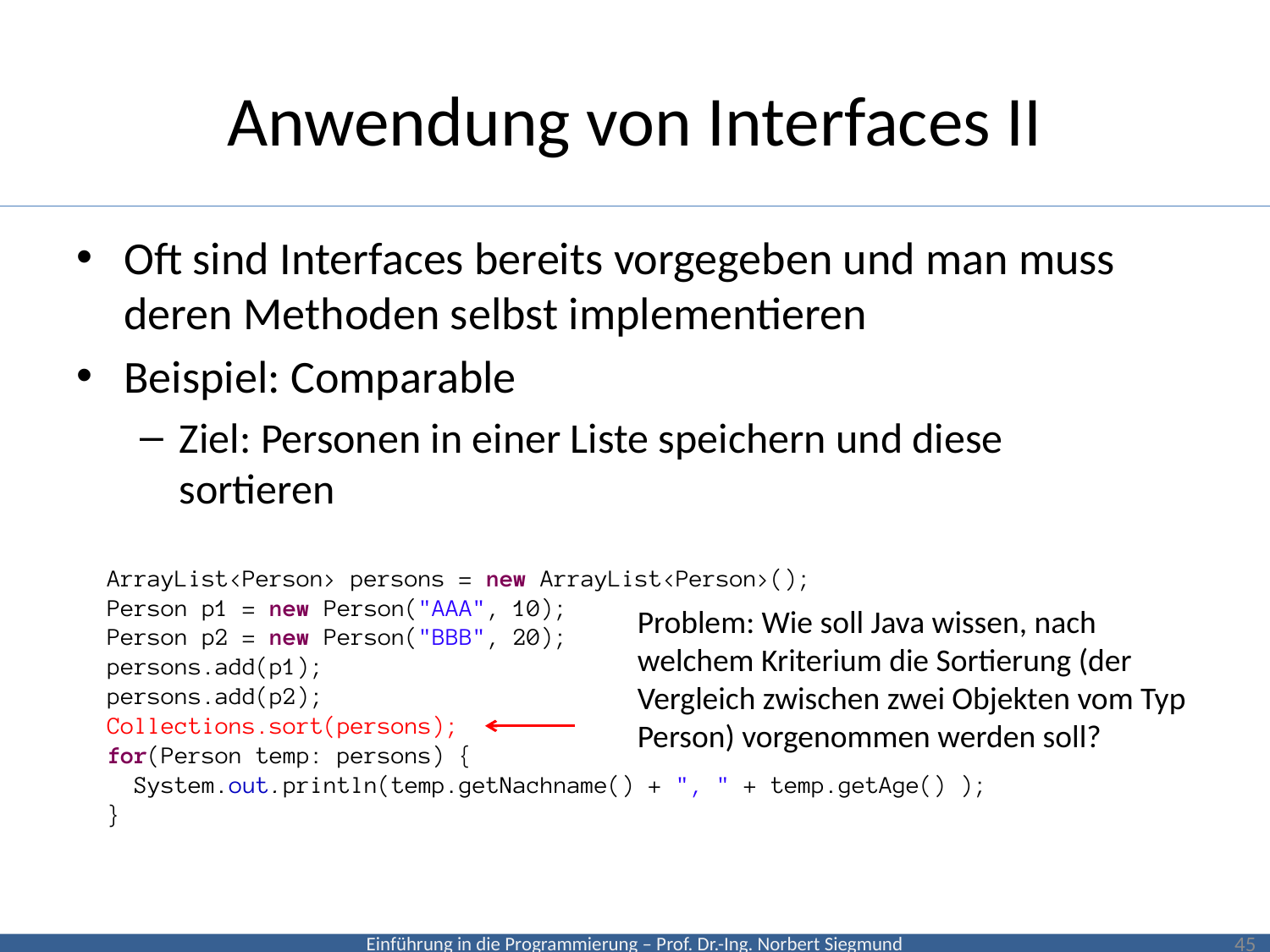

# Anwendung von Interfaces II
Oft sind Interfaces bereits vorgegeben und man muss
deren Methoden selbst implementieren
Beispiel: Comparable
Ziel: Personen in einer Liste speichern und diese
sortieren

ArrayList<Person> persons = new ArrayList<Person>();
Person p1 = new Person("AAA", 10);
Person p2 = new Person("BBB", 20);
persons.add(p1);
persons.add(p2);
Collections.sort(persons);
for(Person temp: persons) {
  System.out.println(temp.getNachname() + ", " + temp.getAge() );
}
Problem: Wie soll Java wissen, nach welchem Kriterium die Sortierung (der Vergleich zwischen zwei Objekten vom Typ Person) vorgenommen werden soll?
45